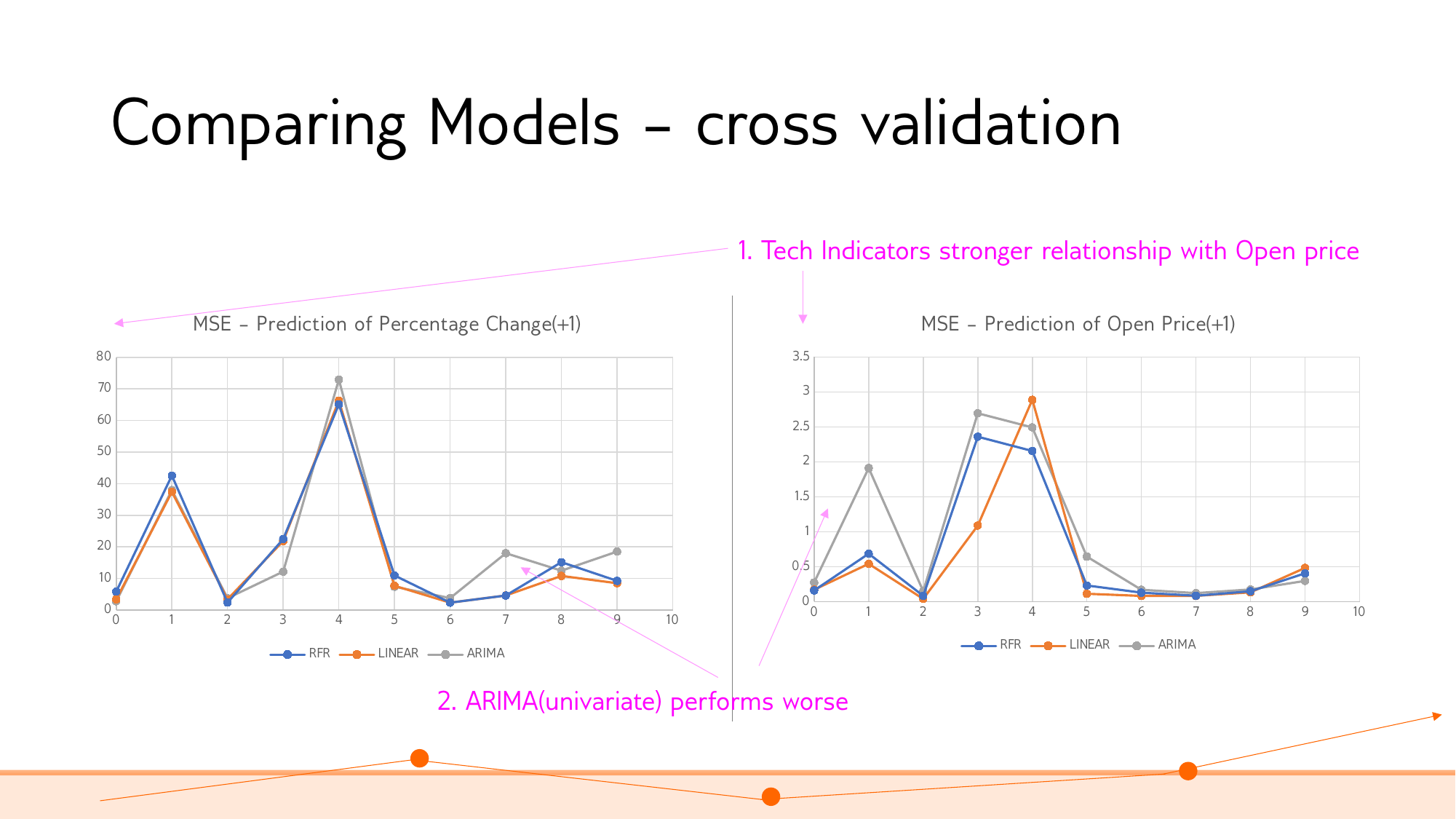

# Comparing Models – cross validation
1. Tech Indicators stronger relationship with Open price

### Chart: MSE – Prediction of Percentage Change(+1)

| Category | RFR | LINEAR | ARIMA |
|---|---|---|---|

### Chart: MSE – Prediction of Open Price(+1)

| Category | RFR | LINEAR | ARIMA |
|---|---|---|---|
The technical indicators have a stronger relationship with Open Price as compared to Percentage Change in price.
2. ARIMA(univariate) performs worse